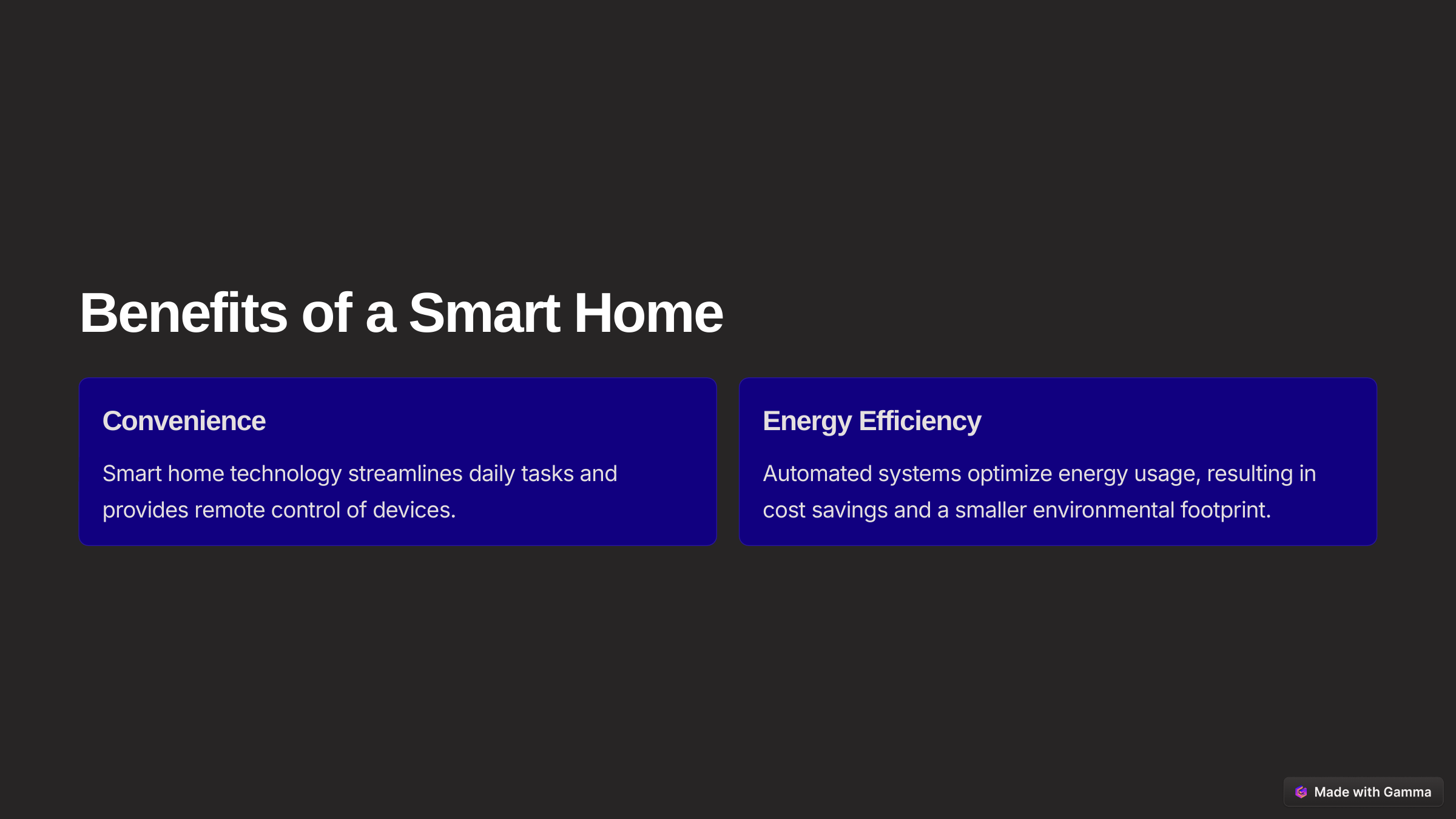

Benefits of a Smart Home

Convenience
Energy Efficiency
Smart home technology streamlines daily tasks and provides remote control of devices.
Automated systems optimize energy usage, resulting in cost savings and a smaller environmental footprint.